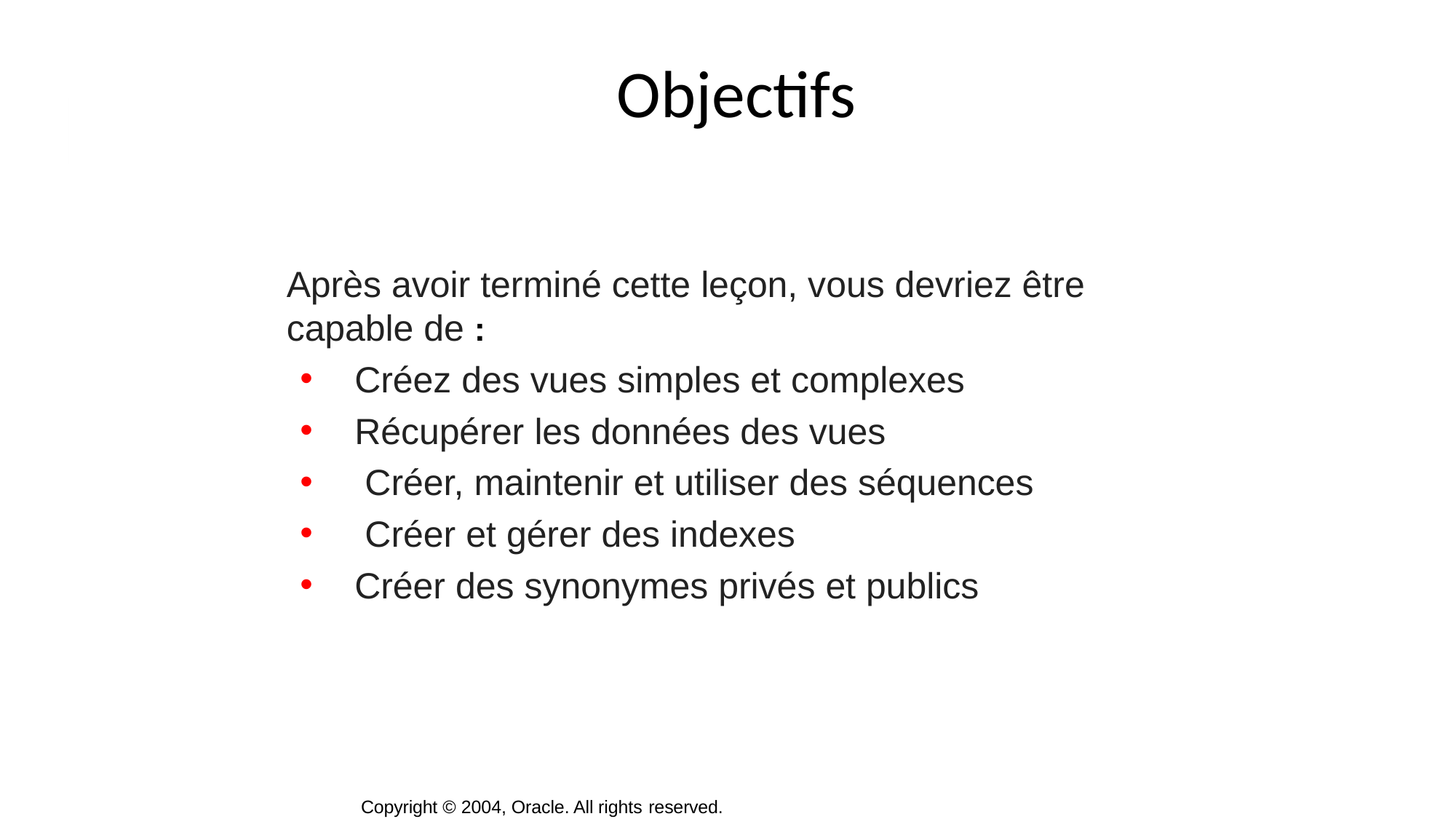

# Objectifs

Après avoir terminé cette leçon, vous devriez être capable de :
Créez des vues simples et complexes
Récupérer les données des vues
 Créer, maintenir et utiliser des séquences
 Créer et gérer des indexes
Créer des synonymes privés et publics

Copyright © 2004, Oracle. All rights reserved.